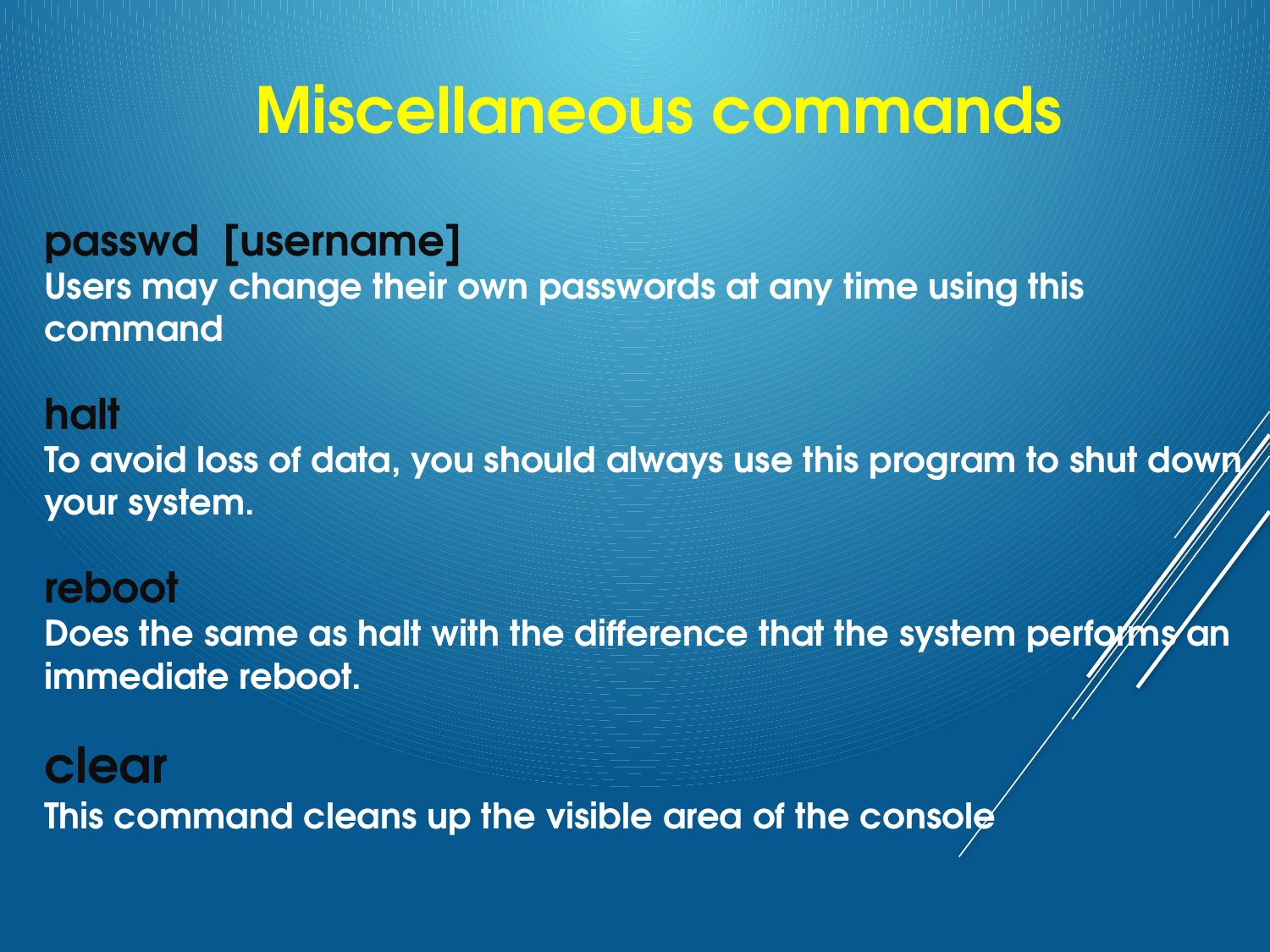

Miscellaneous commands

passwd  [username]
Users may change their own passwords at any time using this command

halt
To avoid loss of data, you should always use this program to shut down your system.

reboot
Does the same as halt with the difference that the system performs an immediate reboot.

clear
This command cleans up the visible area of the console